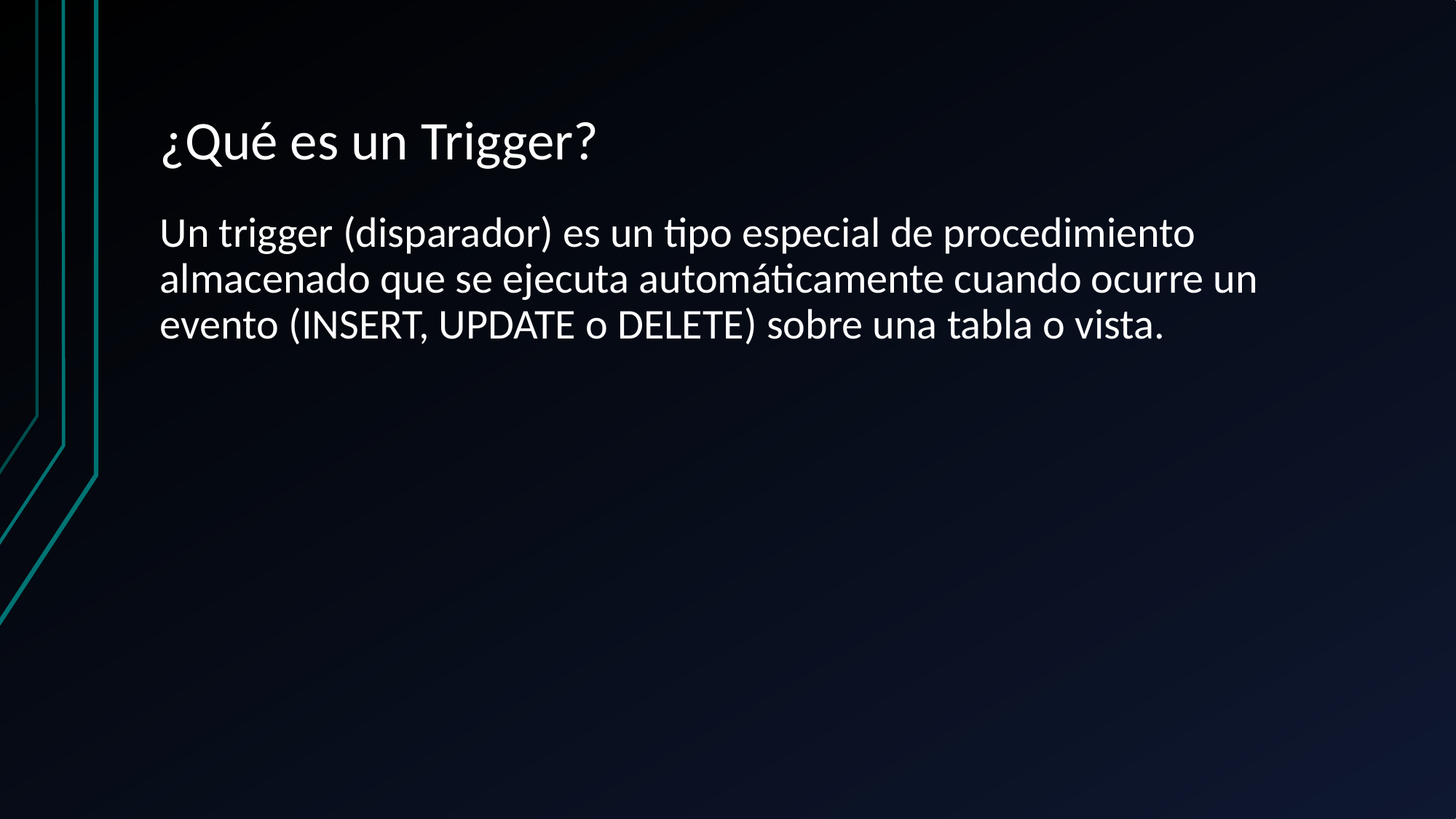

# ¿Qué es un Trigger?
Un trigger (disparador) es un tipo especial de procedimiento almacenado que se ejecuta automáticamente cuando ocurre un evento (INSERT, UPDATE o DELETE) sobre una tabla o vista.